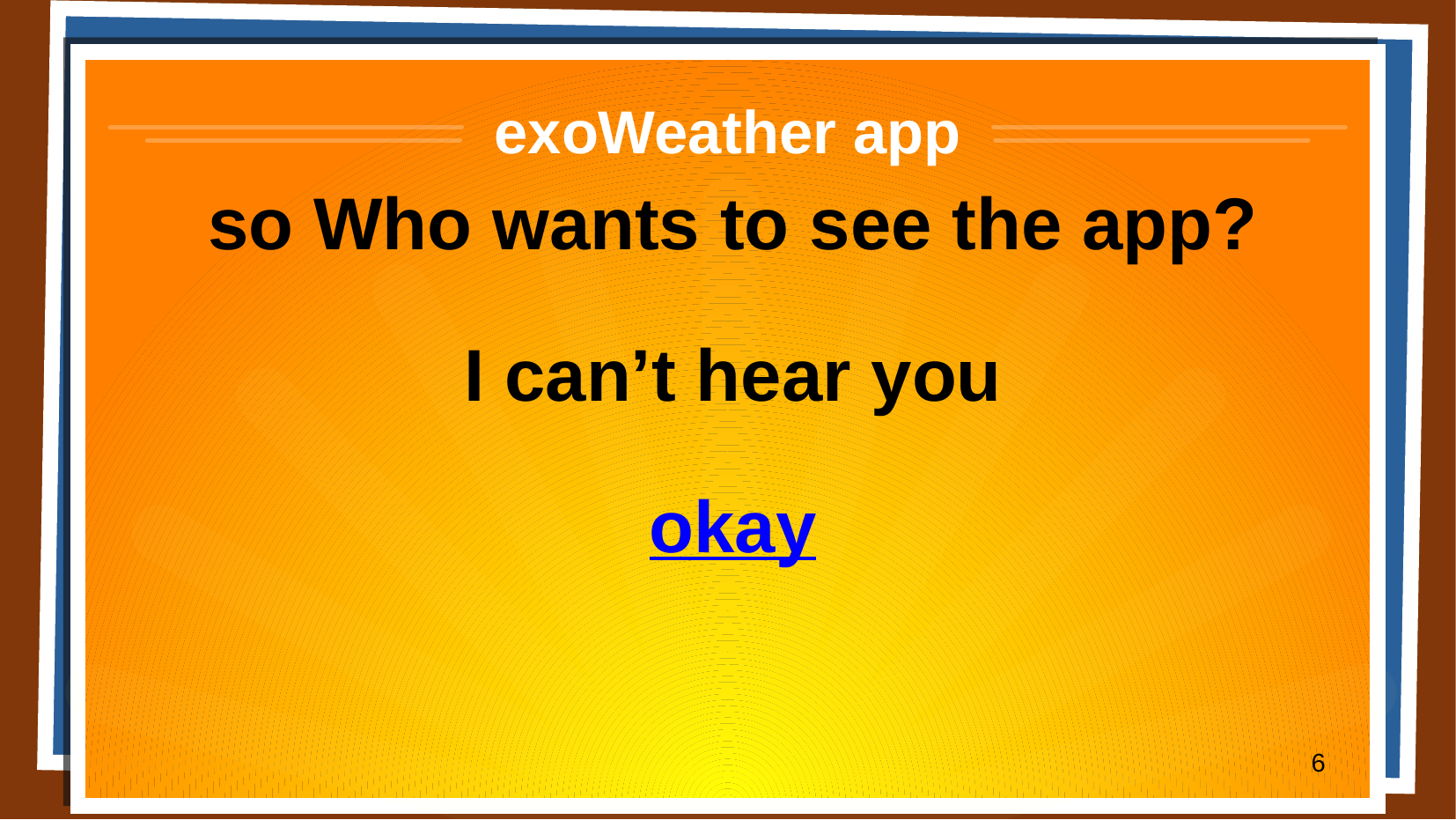

so Who wants to see the app?
I can’t hear you
okay

# exoWeather app
6